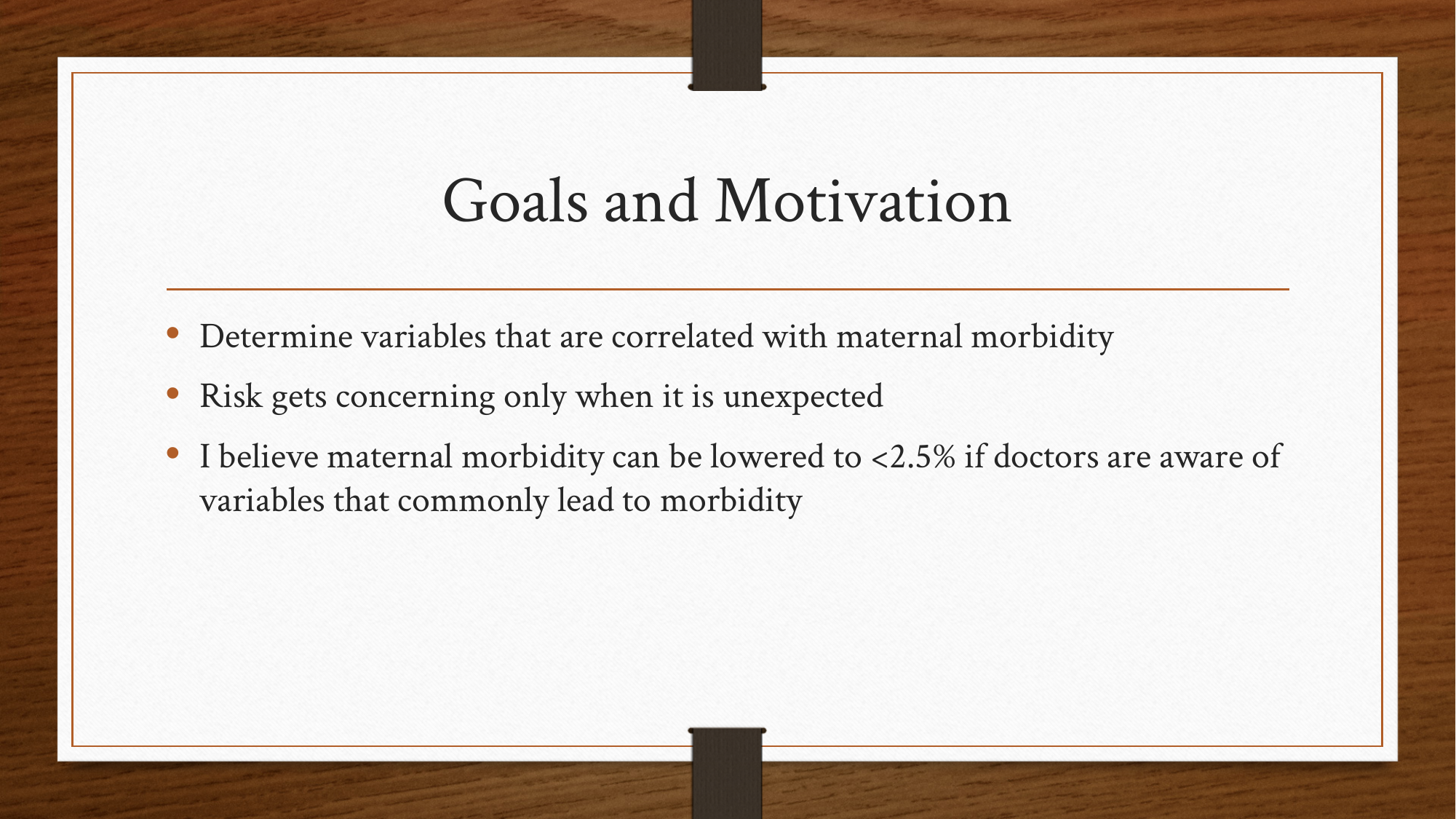

# Goals and Motivation
Determine variables that are correlated with maternal morbidity
Risk gets concerning only when it is unexpected
I believe maternal morbidity can be lowered to <2.5% if doctors are aware of variables that commonly lead to morbidity